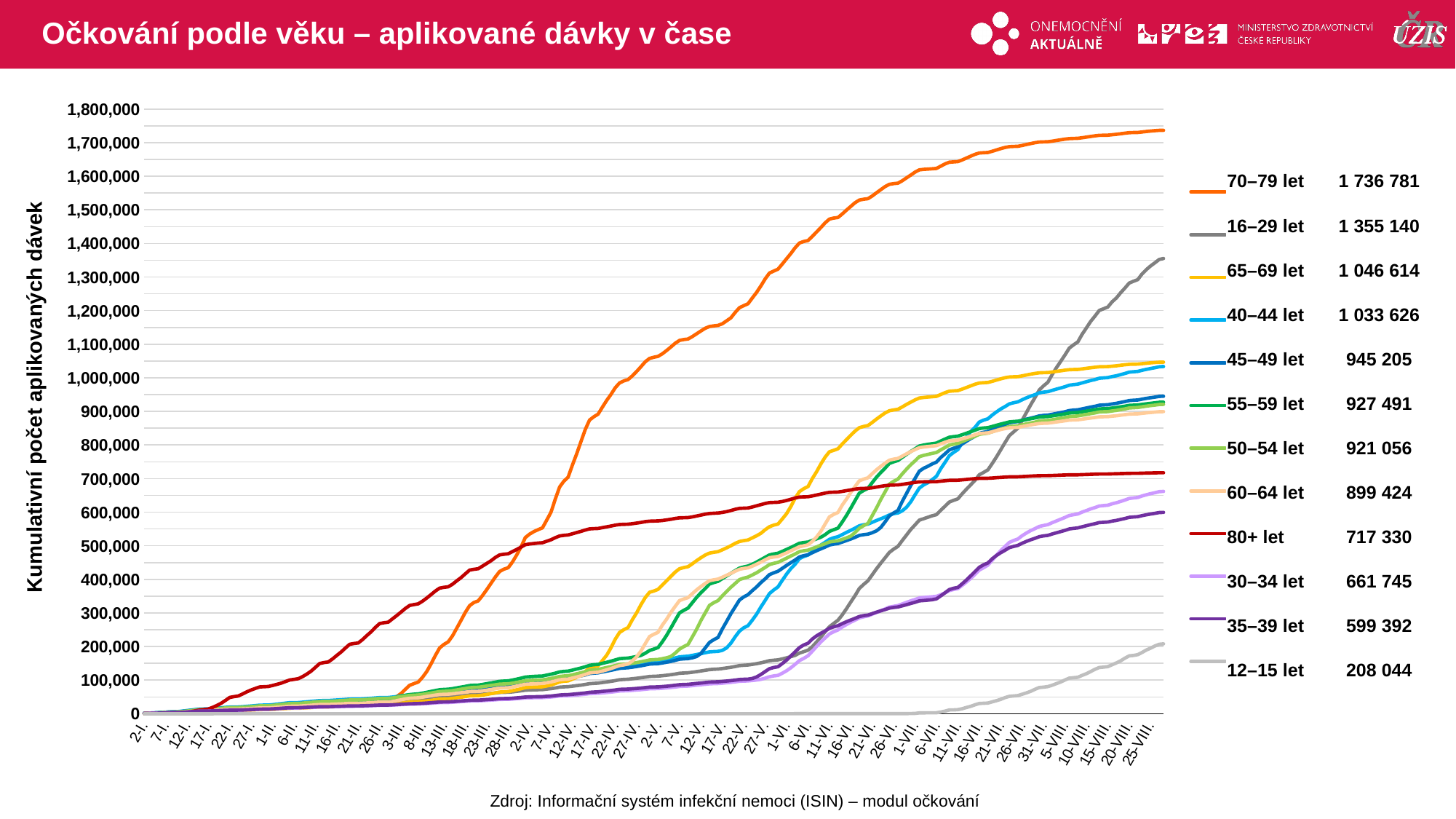

# Očkování podle věku – aplikované dávky v čase

### Chart

| Category | 70–79 | 16–29 | 65–69 | 40–44 | 45–49 | 55–59 | 50–54 | 60–64 | 80+ | 30–34 | 35–39 | 12–15 |
|---|---|---|---|---|---|---|---|---|---|---|---|---|
| 2-I. | 652.0 | 1592.0 | 681.0 | 1796.0 | 1482.0 | 1289.0 | 1411.0 | 1041.0 | 734.0 | 1100.0 | 978.0 | 0.0 |
| 3-I. | 681.0 | 1694.0 | 723.0 | 1946.0 | 1598.0 | 1390.0 | 1523.0 | 1105.0 | 737.0 | 1185.0 | 1043.0 | 0.0 |
| 4-I. | 812.0 | 2058.0 | 918.0 | 2465.0 | 2073.0 | 1812.0 | 1937.0 | 1394.0 | 769.0 | 1479.0 | 1325.0 | 0.0 |
| 5-I. | 961.0 | 2548.0 | 1143.0 | 3109.0 | 2631.0 | 2333.0 | 2505.0 | 1732.0 | 810.0 | 1844.0 | 1695.0 | 0.0 |
| 6-I. | 1198.0 | 3182.0 | 1428.0 | 3945.0 | 3377.0 | 2986.0 | 3222.0 | 2196.0 | 877.0 | 2284.0 | 2127.0 | 0.0 |
| 7-I. | 1652.0 | 4041.0 | 1802.0 | 4942.0 | 4317.0 | 3825.0 | 4146.0 | 2863.0 | 1281.0 | 2853.0 | 2698.0 | 0.0 |
| 8-I. | 2160.0 | 5022.0 | 2252.0 | 6222.0 | 5501.0 | 4839.0 | 5264.0 | 3613.0 | 2140.0 | 3521.0 | 3372.0 | 0.0 |
| 9-I. | 2339.0 | 5174.0 | 2400.0 | 6429.0 | 5712.0 | 5054.0 | 5457.0 | 3793.0 | 2327.0 | 3632.0 | 3517.0 | 0.0 |
| 10-I. | 2491.0 | 5325.0 | 2531.0 | 6637.0 | 5907.0 | 5243.0 | 5644.0 | 3936.0 | 2434.0 | 3743.0 | 3631.0 | 0.0 |
| 11-I. | 2950.0 | 6381.0 | 2995.0 | 7962.0 | 7084.0 | 6280.0 | 6710.0 | 4730.0 | 3072.0 | 4409.0 | 4305.0 | 0.0 |
| 12-I. | 3852.0 | 7526.0 | 3703.0 | 9537.0 | 8584.0 | 7552.0 | 8030.0 | 5754.0 | 4732.0 | 5241.0 | 5197.0 | 0.0 |
| 13-I. | 5055.0 | 8557.0 | 4459.0 | 11003.0 | 9974.0 | 8899.0 | 9458.0 | 6726.0 | 6433.0 | 6011.0 | 6068.0 | 0.0 |
| 14-I. | 6478.0 | 9673.0 | 5338.0 | 12593.0 | 11470.0 | 10387.0 | 10967.0 | 7852.0 | 8722.0 | 6787.0 | 6930.0 | 0.0 |
| 15-I. | 7715.0 | 10674.0 | 6153.0 | 14009.0 | 12781.0 | 11771.0 | 12414.0 | 8968.0 | 11017.0 | 7494.0 | 7683.0 | 0.0 |
| 16-I. | 8068.0 | 10812.0 | 6319.0 | 14220.0 | 12937.0 | 11960.0 | 12627.0 | 9150.0 | 12526.0 | 7582.0 | 7779.0 | 0.0 |
| 17-I. | 8296.0 | 11005.0 | 6432.0 | 14387.0 | 13092.0 | 12101.0 | 12790.0 | 9291.0 | 14178.0 | 7705.0 | 7871.0 | 0.0 |
| 18-I. | 9294.0 | 11800.0 | 7149.0 | 15605.0 | 14152.0 | 13136.0 | 13898.0 | 10196.0 | 18939.0 | 8322.0 | 8487.0 | 0.0 |
| 19-I. | 10280.0 | 12555.0 | 7885.0 | 16768.0 | 15280.0 | 14304.0 | 15047.0 | 11099.0 | 24657.0 | 8884.0 | 9047.0 | 1.0 |
| 20-I. | 11405.0 | 13347.0 | 8583.0 | 17859.0 | 16350.0 | 15481.0 | 16216.0 | 12070.0 | 31257.0 | 9424.0 | 9643.0 | 1.0 |
| 21-I. | 12556.0 | 14073.0 | 9237.0 | 18952.0 | 17347.0 | 16555.0 | 17331.0 | 12856.0 | 39560.0 | 9918.0 | 10180.0 | 1.0 |
| 22-I. | 13421.0 | 14648.0 | 9714.0 | 19815.0 | 18137.0 | 17405.0 | 18130.0 | 13424.0 | 48519.0 | 10299.0 | 10608.0 | 1.0 |
| 23-I. | 13633.0 | 14800.0 | 9815.0 | 20026.0 | 18310.0 | 17601.0 | 18340.0 | 13578.0 | 51000.0 | 10395.0 | 10711.0 | 1.0 |
| 24-I. | 13765.0 | 14926.0 | 9903.0 | 20192.0 | 18453.0 | 17735.0 | 18490.0 | 13679.0 | 52837.0 | 10489.0 | 10786.0 | 1.0 |
| 25-I. | 14295.0 | 15580.0 | 10333.0 | 21021.0 | 19240.0 | 18475.0 | 19202.0 | 14219.0 | 58991.0 | 10945.0 | 11236.0 | 1.0 |
| 26-I. | 14934.0 | 16395.0 | 10907.0 | 22025.0 | 20174.0 | 19450.0 | 20224.0 | 14925.0 | 65360.0 | 11483.0 | 11787.0 | 1.0 |
| 27-I. | 15518.0 | 17193.0 | 11346.0 | 23088.0 | 21155.0 | 20403.0 | 21234.0 | 15604.0 | 70857.0 | 12026.0 | 12350.0 | 1.0 |
| 28-I. | 16126.0 | 18084.0 | 11811.0 | 24196.0 | 22197.0 | 21338.0 | 22236.0 | 16381.0 | 75501.0 | 12612.0 | 13040.0 | 1.0 |
| 29-I. | 16771.0 | 19029.0 | 12346.0 | 25494.0 | 23494.0 | 22479.0 | 23460.0 | 17246.0 | 79842.0 | 13267.0 | 13692.0 | 1.0 |
| 30-I. | 16905.0 | 19133.0 | 12464.0 | 25628.0 | 23638.0 | 22625.0 | 23579.0 | 17363.0 | 80472.0 | 13335.0 | 13762.0 | 1.0 |
| 31-I. | 17054.0 | 19251.0 | 12574.0 | 25766.0 | 23761.0 | 22747.0 | 23709.0 | 17469.0 | 81131.0 | 13421.0 | 13851.0 | 1.0 |
| 1-II. | 17677.0 | 20226.0 | 13103.0 | 26998.0 | 24825.0 | 23722.0 | 24750.0 | 18252.0 | 84076.0 | 14055.0 | 14467.0 | 1.0 |
| 2-II. | 18532.0 | 21315.0 | 13783.0 | 28409.0 | 26239.0 | 24936.0 | 26028.0 | 19211.0 | 87404.0 | 14780.0 | 15293.0 | 1.0 |
| 3-II. | 19674.0 | 22345.0 | 14544.0 | 29899.0 | 27671.0 | 26304.0 | 27425.0 | 20178.0 | 91003.0 | 15551.0 | 16129.0 | 1.0 |
| 4-II. | 21006.0 | 23533.0 | 15427.0 | 31512.0 | 29203.0 | 27790.0 | 28977.0 | 21282.0 | 95781.0 | 16389.0 | 17035.0 | 1.0 |
| 5-II. | 22151.0 | 24543.0 | 16209.0 | 32901.0 | 30505.0 | 29093.0 | 30366.0 | 22376.0 | 100525.0 | 17067.0 | 17776.0 | 1.0 |
| 6-II. | 22310.0 | 24664.0 | 16327.0 | 33064.0 | 30647.0 | 29244.0 | 30523.0 | 22518.0 | 102306.0 | 17161.0 | 17862.0 | 1.0 |
| 7-II. | 22478.0 | 24805.0 | 16417.0 | 33186.0 | 30779.0 | 29389.0 | 30649.0 | 22617.0 | 104416.0 | 17239.0 | 17931.0 | 1.0 |
| 8-II. | 23426.0 | 25643.0 | 17057.0 | 34386.0 | 31855.0 | 30460.0 | 31702.0 | 23514.0 | 110499.0 | 17821.0 | 18554.0 | 1.0 |
| 9-II. | 24559.0 | 26360.0 | 17769.0 | 35547.0 | 32939.0 | 31563.0 | 32764.0 | 24358.0 | 118101.0 | 18388.0 | 19117.0 | 1.0 |
| 10-II. | 25874.0 | 27061.0 | 18490.0 | 36698.0 | 34071.0 | 32790.0 | 33942.0 | 25314.0 | 126847.0 | 18883.0 | 19699.0 | 1.0 |
| 11-II. | 27593.0 | 27878.0 | 19389.0 | 37949.0 | 35326.0 | 34038.0 | 35193.0 | 26372.0 | 138072.0 | 19443.0 | 20372.0 | 1.0 |
| 12-II. | 29063.0 | 28668.0 | 20179.0 | 39119.0 | 36416.0 | 35186.0 | 36354.0 | 27258.0 | 149470.0 | 19953.0 | 20931.0 | 1.0 |
| 13-II. | 29408.0 | 28812.0 | 20314.0 | 39282.0 | 36560.0 | 35377.0 | 36540.0 | 27402.0 | 152385.0 | 20028.0 | 21001.0 | 1.0 |
| 14-II. | 29494.0 | 28848.0 | 20378.0 | 39331.0 | 36606.0 | 35457.0 | 36624.0 | 27459.0 | 154182.0 | 20053.0 | 21030.0 | 1.0 |
| 15-II. | 30445.0 | 29458.0 | 20889.0 | 40124.0 | 37332.0 | 36180.0 | 37390.0 | 28053.0 | 163084.0 | 20475.0 | 21443.0 | 1.0 |
| 16-II. | 31661.0 | 30154.0 | 21483.0 | 40908.0 | 38012.0 | 36933.0 | 38181.0 | 28668.0 | 173676.0 | 20835.0 | 21834.0 | 1.0 |
| 17-II. | 32949.0 | 30842.0 | 22083.0 | 41689.0 | 38785.0 | 37831.0 | 39091.0 | 29348.0 | 183847.0 | 21250.0 | 22265.0 | 2.0 |
| 18-II. | 34307.0 | 31463.0 | 22871.0 | 42577.0 | 39642.0 | 38795.0 | 40043.0 | 30182.0 | 195628.0 | 21695.0 | 22750.0 | 2.0 |
| 19-II. | 35584.0 | 32178.0 | 23487.0 | 43428.0 | 40471.0 | 39696.0 | 40949.0 | 30830.0 | 206796.0 | 22120.0 | 23222.0 | 2.0 |
| 20-II. | 35724.0 | 32270.0 | 23568.0 | 43516.0 | 40575.0 | 39788.0 | 41039.0 | 30918.0 | 209010.0 | 22180.0 | 23281.0 | 2.0 |
| 21-II. | 35790.0 | 32295.0 | 23607.0 | 43544.0 | 40646.0 | 39837.0 | 41093.0 | 30967.0 | 210682.0 | 22204.0 | 23300.0 | 2.0 |
| 22-II. | 36656.0 | 32907.0 | 24068.0 | 44189.0 | 41219.0 | 40541.0 | 41770.0 | 31522.0 | 220684.0 | 22623.0 | 23636.0 | 2.0 |
| 23-II. | 37699.0 | 33626.0 | 24705.0 | 45084.0 | 42026.0 | 41374.0 | 42672.0 | 32203.0 | 232656.0 | 23114.0 | 24163.0 | 2.0 |
| 24-II. | 39094.0 | 34386.0 | 25414.0 | 45959.0 | 42878.0 | 42323.0 | 43605.0 | 33044.0 | 243845.0 | 23654.0 | 24633.0 | 2.0 |
| 25-II. | 40755.0 | 35263.0 | 26199.0 | 47028.0 | 43950.0 | 43390.0 | 44676.0 | 33915.0 | 257180.0 | 24257.0 | 25274.0 | 2.0 |
| 26-II. | 42711.0 | 36184.0 | 27013.0 | 48059.0 | 44899.0 | 44457.0 | 45673.0 | 34783.0 | 268560.0 | 24831.0 | 25812.0 | 2.0 |
| 27-II. | 43033.0 | 36327.0 | 27091.0 | 48208.0 | 45010.0 | 44575.0 | 45783.0 | 34877.0 | 270796.0 | 24914.0 | 25876.0 | 2.0 |
| 28-II. | 43175.0 | 36427.0 | 27162.0 | 48331.0 | 45135.0 | 44782.0 | 45946.0 | 35009.0 | 272453.0 | 24991.0 | 25922.0 | 2.0 |
| 1-III. | 45848.0 | 37197.0 | 28211.0 | 49548.0 | 46283.0 | 46471.0 | 47136.0 | 36464.0 | 282430.0 | 25599.0 | 26581.0 | 2.0 |
| 2-III. | 51206.0 | 38134.0 | 29758.0 | 51204.0 | 47840.0 | 49673.0 | 48932.0 | 39173.0 | 292333.0 | 26291.0 | 27360.0 | 2.0 |
| 3-III. | 60389.0 | 39195.0 | 31410.0 | 53090.0 | 49649.0 | 52362.0 | 50871.0 | 41546.0 | 302692.0 | 27070.0 | 28222.0 | 2.0 |
| 4-III. | 72702.0 | 40055.0 | 33167.0 | 54729.0 | 51278.0 | 54836.0 | 52614.0 | 44091.0 | 313499.0 | 27657.0 | 29040.0 | 2.0 |
| 5-III. | 84655.0 | 41011.0 | 34584.0 | 56322.0 | 52775.0 | 57067.0 | 54288.0 | 46001.0 | 322327.0 | 28371.0 | 29789.0 | 3.0 |
| 6-III. | 89630.0 | 41368.0 | 35166.0 | 56878.0 | 53308.0 | 58187.0 | 55035.0 | 46824.0 | 324859.0 | 28608.0 | 30072.0 | 3.0 |
| 7-III. | 94281.0 | 41752.0 | 35817.0 | 57506.0 | 53926.0 | 59082.0 | 55782.0 | 47502.0 | 327097.0 | 28827.0 | 30351.0 | 3.0 |
| 8-III. | 108292.0 | 42636.0 | 36992.0 | 58977.0 | 55295.0 | 61335.0 | 57423.0 | 49348.0 | 334915.0 | 29484.0 | 31079.0 | 3.0 |
| 9-III. | 125759.0 | 43779.0 | 38397.0 | 60820.0 | 57251.0 | 63810.0 | 59732.0 | 51462.0 | 344408.0 | 30252.0 | 31922.0 | 4.0 |
| 10-III. | 148464.0 | 45164.0 | 39905.0 | 62625.0 | 58840.0 | 66417.0 | 61605.0 | 53374.0 | 354617.0 | 31122.0 | 32902.0 | 4.0 |
| 11-III. | 173446.0 | 46730.0 | 41738.0 | 64715.0 | 60843.0 | 69069.0 | 63797.0 | 55475.0 | 365305.0 | 32171.0 | 33981.0 | 5.0 |
| 12-III. | 195884.0 | 48207.0 | 43601.0 | 66930.0 | 62770.0 | 71417.0 | 65822.0 | 57166.0 | 373841.0 | 33051.0 | 34941.0 | 5.0 |
| 13-III. | 206356.0 | 48646.0 | 44066.0 | 67595.0 | 63575.0 | 72373.0 | 66595.0 | 57769.0 | 376235.0 | 33268.0 | 35242.0 | 6.0 |
| 14-III. | 214005.0 | 49012.0 | 44389.0 | 68114.0 | 64035.0 | 73013.0 | 67220.0 | 58136.0 | 377889.0 | 33462.0 | 35465.0 | 6.0 |
| 15-III. | 231895.0 | 50293.0 | 45720.0 | 69668.0 | 65341.0 | 74613.0 | 68607.0 | 59292.0 | 385466.0 | 34173.0 | 36146.0 | 6.0 |
| 16-III. | 254781.0 | 51722.0 | 47483.0 | 71771.0 | 67264.0 | 77013.0 | 70913.0 | 60996.0 | 395568.0 | 35155.0 | 37099.0 | 7.0 |
| 17-III. | 278116.0 | 53106.0 | 49226.0 | 73548.0 | 68963.0 | 79260.0 | 72966.0 | 62614.0 | 405161.0 | 36058.0 | 37987.0 | 7.0 |
| 18-III. | 301905.0 | 54433.0 | 51057.0 | 75314.0 | 70653.0 | 81466.0 | 75101.0 | 64168.0 | 416612.0 | 36913.0 | 38936.0 | 7.0 |
| 19-III. | 321763.0 | 56095.0 | 53114.0 | 77371.0 | 72559.0 | 83955.0 | 77371.0 | 66061.0 | 427563.0 | 37811.0 | 40015.0 | 7.0 |
| 20-III. | 331057.0 | 56674.0 | 53578.0 | 77986.0 | 73104.0 | 84817.0 | 78380.0 | 66491.0 | 429958.0 | 38116.0 | 40347.0 | 8.0 |
| 21-III. | 335915.0 | 56960.0 | 53761.0 | 78270.0 | 73405.0 | 85162.0 | 78802.0 | 66685.0 | 431575.0 | 38297.0 | 40483.0 | 8.0 |
| 22-III. | 351747.0 | 57968.0 | 55487.0 | 79785.0 | 74914.0 | 87217.0 | 80563.0 | 68353.0 | 439376.0 | 38986.0 | 41185.0 | 8.0 |
| 23-III. | 369381.0 | 59185.0 | 57439.0 | 81316.0 | 76492.0 | 89461.0 | 82376.0 | 70135.0 | 447326.0 | 39746.0 | 42009.0 | 8.0 |
| 24-III. | 388249.0 | 60429.0 | 59808.0 | 83082.0 | 78223.0 | 91736.0 | 84217.0 | 72203.0 | 455325.0 | 40636.0 | 42829.0 | 8.0 |
| 25-III. | 406815.0 | 61735.0 | 62128.0 | 84958.0 | 80030.0 | 93950.0 | 86008.0 | 74303.0 | 465080.0 | 41455.0 | 43714.0 | 8.0 |
| 26-III. | 423207.0 | 63341.0 | 64562.0 | 87218.0 | 82054.0 | 96380.0 | 88141.0 | 76430.0 | 472836.0 | 42520.0 | 44861.0 | 9.0 |
| 27-III. | 430286.0 | 63710.0 | 65133.0 | 87694.0 | 82442.0 | 97170.0 | 88655.0 | 76926.0 | 474711.0 | 42756.0 | 45136.0 | 9.0 |
| 28-III. | 434510.0 | 64002.0 | 65781.0 | 88143.0 | 82942.0 | 97846.0 | 89136.0 | 77375.0 | 476050.0 | 42951.0 | 45349.0 | 9.0 |
| 29-III. | 451656.0 | 65089.0 | 68433.0 | 89878.0 | 84634.0 | 100224.0 | 90863.0 | 79713.0 | 482589.0 | 43753.0 | 46238.0 | 9.0 |
| 30-III. | 472761.0 | 66551.0 | 71340.0 | 91890.0 | 86976.0 | 102988.0 | 93258.0 | 82372.0 | 488977.0 | 44696.0 | 47232.0 | 9.0 |
| 31-III. | 496373.0 | 68218.0 | 74324.0 | 94011.0 | 89075.0 | 105882.0 | 95427.0 | 84872.0 | 495952.0 | 45740.0 | 48342.0 | 9.0 |
| 1-IV. | 524345.0 | 70080.0 | 77751.0 | 96498.0 | 91379.0 | 109085.0 | 97969.0 | 87764.0 | 503205.0 | 46988.0 | 49674.0 | 9.0 |
| 2-IV. | 534748.0 | 70646.0 | 78771.0 | 97412.0 | 92129.0 | 110219.0 | 98881.0 | 88547.0 | 505259.0 | 47353.0 | 50090.0 | 10.0 |
| 3-IV. | 542194.0 | 71145.0 | 79413.0 | 98059.0 | 92770.0 | 111081.0 | 99584.0 | 89235.0 | 506749.0 | 47647.0 | 50425.0 | 10.0 |
| 4-IV. | 548036.0 | 71449.0 | 79830.0 | 98599.0 | 93298.0 | 111787.0 | 100152.0 | 89661.0 | 508084.0 | 47833.0 | 50649.0 | 10.0 |
| 5-IV. | 553233.0 | 71747.0 | 80201.0 | 99002.0 | 93638.0 | 112267.0 | 100671.0 | 90093.0 | 508987.0 | 48026.0 | 50853.0 | 10.0 |
| 6-IV. | 576295.0 | 73378.0 | 82557.0 | 100891.0 | 95573.0 | 115008.0 | 102923.0 | 92362.0 | 513411.0 | 48979.0 | 51830.0 | 10.0 |
| 7-IV. | 599888.0 | 74675.0 | 85434.0 | 102653.0 | 97457.0 | 117694.0 | 105133.0 | 94602.0 | 517886.0 | 49842.0 | 52682.0 | 10.0 |
| 8-IV. | 639018.0 | 76631.0 | 89960.0 | 105214.0 | 99887.0 | 120737.0 | 107840.0 | 97739.0 | 524129.0 | 51068.0 | 54091.0 | 10.0 |
| 9-IV. | 674791.0 | 79147.0 | 94796.0 | 108314.0 | 103043.0 | 124486.0 | 111039.0 | 101096.0 | 529246.0 | 52710.0 | 55700.0 | 13.0 |
| 10-IV. | 692101.0 | 80007.0 | 96656.0 | 109904.0 | 104318.0 | 125991.0 | 112327.0 | 102324.0 | 531059.0 | 53254.0 | 56555.0 | 14.0 |
| 11-IV. | 704153.0 | 80612.0 | 97695.0 | 110732.0 | 105062.0 | 126822.0 | 113219.0 | 103032.0 | 532130.0 | 53581.0 | 56922.0 | 14.0 |
| 12-IV. | 740135.0 | 82108.0 | 103056.0 | 113138.0 | 107385.0 | 129875.0 | 115866.0 | 106250.0 | 535630.0 | 54552.0 | 58050.0 | 14.0 |
| 13-IV. | 773502.0 | 83630.0 | 108413.0 | 115933.0 | 110052.0 | 133003.0 | 118991.0 | 109335.0 | 539295.0 | 55671.0 | 59254.0 | 14.0 |
| 14-IV. | 810031.0 | 85137.0 | 115230.0 | 118415.0 | 112670.0 | 136081.0 | 121987.0 | 112639.0 | 542788.0 | 56738.0 | 60408.0 | 14.0 |
| 15-IV. | 846013.0 | 87153.0 | 125799.0 | 121476.0 | 115530.0 | 139749.0 | 125150.0 | 116712.0 | 546901.0 | 58093.0 | 61820.0 | 14.0 |
| 16-IV. | 874326.0 | 89476.0 | 135432.0 | 125705.0 | 119597.0 | 144131.0 | 129166.0 | 121358.0 | 550259.0 | 59711.0 | 63780.0 | 15.0 |
| 17-IV. | 884095.0 | 90381.0 | 139905.0 | 127139.0 | 120893.0 | 145958.0 | 130990.0 | 122651.0 | 550978.0 | 60355.0 | 64622.0 | 15.0 |
| 18-IV. | 891852.0 | 91129.0 | 142656.0 | 128193.0 | 121768.0 | 146897.0 | 131853.0 | 123502.0 | 551518.0 | 60866.0 | 65234.0 | 15.0 |
| 19-IV. | 912749.0 | 92945.0 | 158210.0 | 131024.0 | 124319.0 | 150050.0 | 134838.0 | 127014.0 | 553877.0 | 62046.0 | 66619.0 | 15.0 |
| 20-IV. | 932857.0 | 94614.0 | 174214.0 | 133502.0 | 126799.0 | 153169.0 | 137575.0 | 130540.0 | 556351.0 | 63162.0 | 67897.0 | 16.0 |
| 21-IV. | 950433.0 | 96373.0 | 196087.0 | 135946.0 | 129343.0 | 156389.0 | 140310.0 | 134473.0 | 558675.0 | 64434.0 | 69211.0 | 16.0 |
| 22-IV. | 970396.0 | 98549.0 | 221827.0 | 138956.0 | 132136.0 | 160209.0 | 143458.0 | 138991.0 | 561334.0 | 65847.0 | 70670.0 | 16.0 |
| 23-IV. | 984740.0 | 101133.0 | 241912.0 | 142427.0 | 135020.0 | 163901.0 | 146806.0 | 143420.0 | 563232.0 | 67669.0 | 72559.0 | 18.0 |
| 24-IV. | 990843.0 | 102143.0 | 250080.0 | 143393.0 | 136045.0 | 164851.0 | 147714.0 | 145323.0 | 563810.0 | 68202.0 | 73053.0 | 18.0 |
| 25-IV. | 994833.0 | 102748.0 | 256487.0 | 144145.0 | 136909.0 | 165714.0 | 148421.0 | 148284.0 | 564157.0 | 68650.0 | 73426.0 | 18.0 |
| 26-IV. | 1005977.0 | 104193.0 | 280017.0 | 145862.0 | 138595.0 | 167986.0 | 150180.0 | 157127.0 | 565701.0 | 69583.0 | 74429.0 | 19.0 |
| 27-IV. | 1019019.0 | 105536.0 | 300714.0 | 147604.0 | 140596.0 | 170447.0 | 152191.0 | 169712.0 | 567425.0 | 70514.0 | 75363.0 | 20.0 |
| 28-IV. | 1032977.0 | 107161.0 | 324478.0 | 149756.0 | 142806.0 | 173606.0 | 154640.0 | 186470.0 | 569424.0 | 71636.0 | 76471.0 | 20.0 |
| 29-IV. | 1047753.0 | 108850.0 | 345654.0 | 152384.0 | 145178.0 | 180071.0 | 157224.0 | 208549.0 | 571796.0 | 72908.0 | 77829.0 | 21.0 |
| 30-IV. | 1057680.0 | 110869.0 | 361537.0 | 155155.0 | 147778.0 | 188219.0 | 160056.0 | 229725.0 | 573257.0 | 74240.0 | 79241.0 | 22.0 |
| 1-V. | 1061252.0 | 111363.0 | 365339.0 | 155921.0 | 148459.0 | 192546.0 | 160864.0 | 236557.0 | 573620.0 | 74569.0 | 79611.0 | 22.0 |
| 2-V. | 1063835.0 | 111862.0 | 370092.0 | 156533.0 | 149060.0 | 196864.0 | 161593.0 | 242342.0 | 573975.0 | 74879.0 | 79936.0 | 23.0 |
| 3-V. | 1071551.0 | 113173.0 | 383239.0 | 158426.0 | 151049.0 | 214186.0 | 163899.0 | 263870.0 | 575183.0 | 75826.0 | 80914.0 | 23.0 |
| 4-V. | 1081343.0 | 114597.0 | 395981.0 | 160712.0 | 153310.0 | 233499.0 | 166583.0 | 281652.0 | 576988.0 | 76868.0 | 82009.0 | 24.0 |
| 5-V. | 1091819.0 | 116270.0 | 408774.0 | 162988.0 | 155838.0 | 255205.0 | 170402.0 | 301520.0 | 578905.0 | 78098.0 | 83296.0 | 25.0 |
| 6-V. | 1102927.0 | 118081.0 | 421592.0 | 165994.0 | 158910.0 | 278048.0 | 180248.0 | 319629.0 | 581267.0 | 79463.0 | 84760.0 | 25.0 |
| 7-V. | 1111361.0 | 120444.0 | 431589.0 | 169272.0 | 162289.0 | 300172.0 | 192334.0 | 336714.0 | 583127.0 | 81191.0 | 86463.0 | 26.0 |
| 8-V. | 1113843.0 | 121264.0 | 435097.0 | 170400.0 | 163365.0 | 307785.0 | 199788.0 | 341560.0 | 583505.0 | 81831.0 | 87077.0 | 26.0 |
| 9-V. | 1115607.0 | 121914.0 | 437735.0 | 171247.0 | 164125.0 | 314442.0 | 206174.0 | 345579.0 | 583872.0 | 82339.0 | 87510.0 | 26.0 |
| 10-V. | 1122679.0 | 123593.0 | 446257.0 | 173670.0 | 166496.0 | 330554.0 | 228714.0 | 357297.0 | 585880.0 | 83590.0 | 88921.0 | 29.0 |
| 11-V. | 1131229.0 | 125390.0 | 455729.0 | 176249.0 | 170414.0 | 346285.0 | 251550.0 | 368704.0 | 588561.0 | 84975.0 | 90277.0 | 30.0 |
| 12-V. | 1139334.0 | 127224.0 | 464351.0 | 178761.0 | 179409.0 | 360134.0 | 277224.0 | 378600.0 | 591222.0 | 86251.0 | 91495.0 | 32.0 |
| 13-V. | 1147368.0 | 129336.0 | 472296.0 | 181489.0 | 195708.0 | 372450.0 | 300052.0 | 387794.0 | 593903.0 | 87590.0 | 92887.0 | 43.0 |
| 14-V. | 1152706.0 | 131350.0 | 478136.0 | 184105.0 | 212269.0 | 385975.0 | 322534.0 | 395952.0 | 595986.0 | 88976.0 | 94223.0 | 48.0 |
| 15-V. | 1154580.0 | 132418.0 | 480501.0 | 184994.0 | 220397.0 | 390469.0 | 330580.0 | 398685.0 | 596758.0 | 89548.0 | 94784.0 | 51.0 |
| 16-V. | 1155980.0 | 133043.0 | 482322.0 | 185652.0 | 227043.0 | 394133.0 | 336761.0 | 400728.0 | 597408.0 | 89954.0 | 95145.0 | 54.0 |
| 17-V. | 1160934.0 | 134567.0 | 487870.0 | 188676.0 | 252462.0 | 402210.0 | 350783.0 | 406211.0 | 599161.0 | 90939.0 | 96172.0 | 57.0 |
| 18-V. | 1169750.0 | 136385.0 | 493876.0 | 196003.0 | 274875.0 | 410241.0 | 364058.0 | 412105.0 | 601694.0 | 92148.0 | 97360.0 | 71.0 |
| 19-V. | 1178704.0 | 138215.0 | 500079.0 | 210202.0 | 297975.0 | 418040.0 | 376561.0 | 417959.0 | 604889.0 | 93389.0 | 98645.0 | 74.0 |
| 20-V. | 1194609.0 | 140636.0 | 507116.0 | 229180.0 | 318067.0 | 425812.0 | 387754.0 | 424201.0 | 608609.0 | 94838.0 | 100146.0 | 83.0 |
| 21-V. | 1208765.0 | 143279.0 | 512739.0 | 245871.0 | 338506.0 | 433480.0 | 399153.0 | 429867.0 | 611215.0 | 96636.0 | 101908.0 | 89.0 |
| 22-V. | 1214907.0 | 144279.0 | 515310.0 | 255815.0 | 347743.0 | 437091.0 | 403485.0 | 432454.0 | 611896.0 | 97230.0 | 102523.0 | 94.0 |
| 23-V. | 1220330.0 | 145060.0 | 517220.0 | 261973.0 | 354435.0 | 439580.0 | 406837.0 | 434249.0 | 612377.0 | 97655.0 | 102973.0 | 95.0 |
| 24-V. | 1237545.0 | 146965.0 | 523421.0 | 278487.0 | 366412.0 | 444841.0 | 412962.0 | 439206.0 | 615315.0 | 99002.0 | 104964.0 | 98.0 |
| 25-V. | 1254233.0 | 149031.0 | 529693.0 | 296250.0 | 377404.0 | 451416.0 | 419492.0 | 444948.0 | 618901.0 | 100340.0 | 109516.0 | 99.0 |
| 26-V. | 1273506.0 | 151625.0 | 537007.0 | 317643.0 | 390366.0 | 458384.0 | 427669.0 | 451220.0 | 622359.0 | 102402.0 | 116923.0 | 103.0 |
| 27-V. | 1294161.0 | 154561.0 | 547680.0 | 337086.0 | 401388.0 | 465565.0 | 435418.0 | 457992.0 | 625848.0 | 105703.0 | 125431.0 | 103.0 |
| 28-V. | 1311896.0 | 157979.0 | 556591.0 | 357623.0 | 414035.0 | 472700.0 | 443928.0 | 464467.0 | 628571.0 | 109950.0 | 134069.0 | 108.0 |
| 29-V. | 1317733.0 | 159286.0 | 561432.0 | 368338.0 | 419444.0 | 475614.0 | 447651.0 | 466503.0 | 629079.0 | 112521.0 | 137644.0 | 109.0 |
| 30-V. | 1323400.0 | 160336.0 | 564535.0 | 377501.0 | 424019.0 | 477713.0 | 450466.0 | 468032.0 | 629570.0 | 114236.0 | 139852.0 | 110.0 |
| 31-V. | 1338630.0 | 163284.0 | 579651.0 | 397043.0 | 432776.0 | 483237.0 | 456827.0 | 473292.0 | 631724.0 | 120570.0 | 149285.0 | 113.0 |
| 1-VI. | 1354434.0 | 166481.0 | 595436.0 | 415644.0 | 441377.0 | 489021.0 | 463167.0 | 478943.0 | 634726.0 | 127923.0 | 159621.0 | 119.0 |
| 2-VI. | 1370148.0 | 169966.0 | 616831.0 | 432051.0 | 449801.0 | 494923.0 | 469468.0 | 484923.0 | 638431.0 | 136883.0 | 171907.0 | 126.0 |
| 3-VI. | 1387055.0 | 173699.0 | 641549.0 | 445191.0 | 457527.0 | 500907.0 | 475539.0 | 491045.0 | 642184.0 | 147106.0 | 184254.0 | 137.0 |
| 4-VI. | 1401240.0 | 180584.0 | 661129.0 | 461565.0 | 466728.0 | 507442.0 | 482535.0 | 497056.0 | 644902.0 | 158154.0 | 196785.0 | 180.0 |
| 5-VI. | 1405775.0 | 184776.0 | 669796.0 | 467938.0 | 470627.0 | 509655.0 | 485091.0 | 499743.0 | 645529.0 | 164772.0 | 204637.0 | 193.0 |
| 6-VI. | 1408658.0 | 189199.0 | 676175.0 | 472312.0 | 473103.0 | 511046.0 | 486801.0 | 503028.0 | 645865.0 | 172543.0 | 209846.0 | 196.0 |
| 7-VI. | 1420958.0 | 199560.0 | 699749.0 | 483435.0 | 479334.0 | 515791.0 | 491744.0 | 512970.0 | 648223.0 | 186038.0 | 222393.0 | 207.0 |
| 8-VI. | 1434076.0 | 213378.0 | 720286.0 | 493243.0 | 485208.0 | 520447.0 | 496609.0 | 526155.0 | 651079.0 | 200248.0 | 231766.0 | 214.0 |
| 9-VI. | 1447427.0 | 228257.0 | 743400.0 | 502166.0 | 490786.0 | 525360.0 | 501570.0 | 542972.0 | 653837.0 | 213744.0 | 239518.0 | 224.0 |
| 10-VI. | 1461264.0 | 244101.0 | 763813.0 | 510231.0 | 496059.0 | 532958.0 | 506061.0 | 564512.0 | 656786.0 | 225595.0 | 246406.0 | 231.0 |
| 11-VI. | 1472438.0 | 258994.0 | 779739.0 | 519096.0 | 502172.0 | 542634.0 | 511325.0 | 585928.0 | 658982.0 | 237480.0 | 254262.0 | 250.0 |
| 12-VI. | 1475524.0 | 268825.0 | 784034.0 | 523892.0 | 504951.0 | 547781.0 | 513362.0 | 593287.0 | 659507.0 | 244152.0 | 258621.0 | 258.0 |
| 13-VI. | 1477250.0 | 278310.0 | 788760.0 | 526862.0 | 506568.0 | 552388.0 | 514670.0 | 599018.0 | 659815.0 | 249353.0 | 262168.0 | 264.0 |
| 14-VI. | 1487711.0 | 294143.0 | 802685.0 | 533265.0 | 510983.0 | 570559.0 | 518988.0 | 620979.0 | 661788.0 | 258198.0 | 268253.0 | 276.0 |
| 15-VI. | 1499200.0 | 312798.0 | 815968.0 | 539893.0 | 515459.0 | 590361.0 | 523480.0 | 639122.0 | 664039.0 | 265609.0 | 273906.0 | 282.0 |
| 16-VI. | 1510378.0 | 332628.0 | 829042.0 | 546059.0 | 520136.0 | 612135.0 | 528732.0 | 658847.0 | 666215.0 | 272676.0 | 278976.0 | 292.0 |
| 17-VI. | 1521188.0 | 351761.0 | 841560.0 | 552429.0 | 525097.0 | 634694.0 | 539275.0 | 676378.0 | 668571.0 | 278607.0 | 284041.0 | 299.0 |
| 18-VI. | 1529210.0 | 372914.0 | 851611.0 | 559598.0 | 530837.0 | 656862.0 | 552224.0 | 693373.0 | 670263.0 | 285343.0 | 289393.0 | 319.0 |
| 19-VI. | 1531554.0 | 384929.0 | 855242.0 | 562562.0 | 533079.0 | 664494.0 | 559950.0 | 698298.0 | 670704.0 | 288565.0 | 292054.0 | 325.0 |
| 20-VI. | 1533194.0 | 395772.0 | 857980.0 | 564410.0 | 534524.0 | 671164.0 | 566538.0 | 702380.0 | 670956.0 | 291098.0 | 293732.0 | 330.0 |
| 21-VI. | 1541219.0 | 413479.0 | 867169.0 | 569771.0 | 538769.0 | 687900.0 | 589482.0 | 714452.0 | 672600.0 | 296366.0 | 297950.0 | 351.0 |
| 22-VI. | 1550787.0 | 431628.0 | 877155.0 | 575238.0 | 544397.0 | 704186.0 | 612473.0 | 725994.0 | 674728.0 | 301393.0 | 302290.0 | 376.0 |
| 23-VI. | 1560100.0 | 448223.0 | 886508.0 | 580246.0 | 554479.0 | 718211.0 | 637889.0 | 736348.0 | 676871.0 | 306677.0 | 306282.0 | 388.0 |
| 24-VI. | 1569261.0 | 464218.0 | 895424.0 | 585657.0 | 571218.0 | 731021.0 | 660632.0 | 745940.0 | 678861.0 | 311979.0 | 310163.0 | 399.0 |
| 25-VI. | 1575939.0 | 480179.0 | 901972.0 | 591722.0 | 588806.0 | 745031.0 | 683560.0 | 754688.0 | 680369.0 | 317431.0 | 314395.0 | 449.0 |
| 26-VI. | 1577983.0 | 489906.0 | 904434.0 | 595488.0 | 597657.0 | 749811.0 | 691922.0 | 757703.0 | 680842.0 | 319764.0 | 316349.0 | 453.0 |
| 27-VI. | 1579333.0 | 498263.0 | 906283.0 | 597582.0 | 604924.0 | 753747.0 | 698413.0 | 759988.0 | 681105.0 | 322055.0 | 317843.0 | 460.0 |
| 28-VI. | 1586530.0 | 515221.0 | 913209.0 | 603973.0 | 631680.0 | 762959.0 | 713685.0 | 766623.0 | 682613.0 | 326786.0 | 321174.0 | 474.0 |
| 29-VI. | 1595231.0 | 531948.0 | 920764.0 | 614585.0 | 655550.0 | 771944.0 | 728006.0 | 773688.0 | 684664.0 | 331382.0 | 324646.0 | 509.0 |
| 30-VI. | 1603553.0 | 548544.0 | 927715.0 | 630970.0 | 679604.0 | 780655.0 | 741315.0 | 780158.0 | 686626.0 | 336096.0 | 328255.0 | 546.0 |
| 1-VII. | 1612447.0 | 562350.0 | 934371.0 | 651900.0 | 700595.0 | 788552.0 | 752928.0 | 786487.0 | 688652.0 | 340106.0 | 331728.0 | 944.0 |
| 2-VII. | 1619006.0 | 576287.0 | 939908.0 | 671615.0 | 722105.0 | 796829.0 | 765141.0 | 792104.0 | 690087.0 | 344778.0 | 335947.0 | 2461.0 |
| 3-VII. | 1620470.0 | 580506.0 | 941513.0 | 681093.0 | 730574.0 | 799762.0 | 768965.0 | 793979.0 | 690361.0 | 345912.0 | 336967.0 | 2621.0 |
| 4-VII. | 1621315.0 | 584817.0 | 942617.0 | 687487.0 | 736665.0 | 801951.0 | 772009.0 | 795363.0 | 690506.0 | 347037.0 | 338097.0 | 2766.0 |
| 5-VII. | 1622211.0 | 589258.0 | 943734.0 | 696604.0 | 743491.0 | 803772.0 | 774897.0 | 796692.0 | 690658.0 | 348256.0 | 339367.0 | 2799.0 |
| 6-VII. | 1623211.0 | 592547.0 | 944900.0 | 706871.0 | 749087.0 | 805591.0 | 777551.0 | 798059.0 | 690848.0 | 349371.0 | 342024.0 | 2824.0 |
| 7-VII. | 1630040.0 | 605584.0 | 950394.0 | 729378.0 | 762815.0 | 811723.0 | 785472.0 | 803173.0 | 692245.0 | 354171.0 | 350847.0 | 5070.0 |
| 8-VII. | 1636757.0 | 617787.0 | 955901.0 | 748363.0 | 773679.0 | 817518.0 | 792380.0 | 808064.0 | 693564.0 | 359736.0 | 360101.0 | 7788.0 |
| 9-VII. | 1641711.0 | 630077.0 | 960061.0 | 768032.0 | 785447.0 | 823114.0 | 799687.0 | 812236.0 | 694655.0 | 366426.0 | 369613.0 | 11317.0 |
| 10-VII. | 1642707.0 | 635261.0 | 961136.0 | 777853.0 | 790280.0 | 824939.0 | 802452.0 | 813447.0 | 694851.0 | 369911.0 | 373441.0 | 11505.0 |
| 11-VII. | 1643513.0 | 639638.0 | 961972.0 | 786290.0 | 794234.0 | 826348.0 | 804725.0 | 814330.0 | 695050.0 | 372579.0 | 376071.0 | 12205.0 |
| 12-VII. | 1648599.0 | 654719.0 | 966295.0 | 805914.0 | 803051.0 | 830657.0 | 810117.0 | 818111.0 | 696159.0 | 382066.0 | 386866.0 | 14869.0 |
| 13-VII. | 1654203.0 | 668280.0 | 971215.0 | 823723.0 | 810993.0 | 835064.0 | 815452.0 | 822125.0 | 697355.0 | 392039.0 | 397987.0 | 18563.0 |
| 14-VII. | 1659777.0 | 681487.0 | 976107.0 | 839813.0 | 818904.0 | 839615.0 | 820832.0 | 826412.0 | 698589.0 | 403084.0 | 410644.0 | 22016.0 |
| 15-VII. | 1665351.0 | 694900.0 | 980957.0 | 852744.0 | 826193.0 | 844144.0 | 826049.0 | 830496.0 | 699788.0 | 414947.0 | 423166.0 | 26628.0 |
| 16-VII. | 1669214.0 | 711404.0 | 984558.0 | 868495.0 | 834899.0 | 848971.0 | 831752.0 | 834241.0 | 700611.0 | 427741.0 | 435817.0 | 30570.0 |
| 17-VII. | 1670094.0 | 718268.0 | 985471.0 | 874075.0 | 837927.0 | 850630.0 | 833798.0 | 835309.0 | 700780.0 | 434612.0 | 443404.0 | 31176.0 |
| 18-VII. | 1670713.0 | 725919.0 | 986146.0 | 878100.0 | 840120.0 | 851690.0 | 835210.0 | 836096.0 | 700912.0 | 442371.0 | 448673.0 | 31820.0 |
| 19-VII. | 1674235.0 | 744603.0 | 989496.0 | 889065.0 | 845959.0 | 855175.0 | 839406.0 | 839179.0 | 701640.0 | 456839.0 | 461253.0 | 35406.0 |
| 20-VII. | 1678301.0 | 764283.0 | 993358.0 | 898552.0 | 851505.0 | 858793.0 | 843573.0 | 842707.0 | 702618.0 | 471619.0 | 471050.0 | 38792.0 |
| 21-VII. | 1682251.0 | 785702.0 | 996945.0 | 907269.0 | 856532.0 | 862286.0 | 847601.0 | 846008.0 | 703564.0 | 485623.0 | 479252.0 | 42845.0 |
| 22-VII. | 1685659.0 | 807193.0 | 1000204.0 | 914440.0 | 861101.0 | 865523.0 | 851192.0 | 848849.0 | 704429.0 | 497794.0 | 486512.0 | 47996.0 |
| 23-VII. | 1688053.0 | 827722.0 | 1002403.0 | 922334.0 | 866120.0 | 868734.0 | 854856.0 | 851277.0 | 705086.0 | 509911.0 | 494423.0 | 51750.0 |
| 24-VII. | 1688726.0 | 838880.0 | 1003098.0 | 925812.0 | 868420.0 | 870019.0 | 856301.0 | 852149.0 | 705244.0 | 515501.0 | 498040.0 | 52890.0 |
| 25-VII. | 1689054.0 | 849976.0 | 1003485.0 | 928308.0 | 869746.0 | 870750.0 | 857190.0 | 852652.0 | 705325.0 | 520143.0 | 501004.0 | 53933.0 |
| 26-VII. | 1691569.0 | 873719.0 | 1005737.0 | 934628.0 | 873443.0 | 873199.0 | 859957.0 | 854937.0 | 705889.0 | 529902.0 | 507480.0 | 58068.0 |
| 27-VII. | 1694443.0 | 896534.0 | 1008383.0 | 940379.0 | 876888.0 | 875795.0 | 862874.0 | 857546.0 | 706626.0 | 537881.0 | 512989.0 | 61964.0 |
| 28-VII. | 1697241.0 | 919603.0 | 1010857.0 | 945325.0 | 879977.0 | 878236.0 | 865563.0 | 859936.0 | 707304.0 | 545060.0 | 517784.0 | 66795.0 |
| 29-VII. | 1699820.0 | 941140.0 | 1013100.0 | 949886.0 | 882987.0 | 880644.0 | 868161.0 | 862064.0 | 708001.0 | 550938.0 | 522219.0 | 72720.0 |
| 30-VII. | 1701761.0 | 963859.0 | 1014825.0 | 955282.0 | 886660.0 | 883232.0 | 871286.0 | 864036.0 | 708485.0 | 557505.0 | 527067.0 | 77948.0 |
| 31-VII. | 1702318.0 | 976023.0 | 1015360.0 | 957441.0 | 888130.0 | 884130.0 | 872400.0 | 864707.0 | 708636.0 | 560347.0 | 529347.0 | 79118.0 |
| 1-VIII. | 1702621.0 | 986673.0 | 1015681.0 | 958794.0 | 889052.0 | 884691.0 | 873081.0 | 865102.0 | 708705.0 | 562895.0 | 530845.0 | 80769.0 |
| 2-VIII. | 1704394.0 | 1009310.0 | 1017279.0 | 962692.0 | 891443.0 | 886486.0 | 875124.0 | 866741.0 | 709169.0 | 568584.0 | 534923.0 | 84746.0 |
| 3-VIII. | 1706526.0 | 1029906.0 | 1019152.0 | 966298.0 | 893872.0 | 888484.0 | 877277.0 | 868559.0 | 709668.0 | 573793.0 | 538610.0 | 89631.0 |
| 4-VIII. | 1708497.0 | 1048766.0 | 1020924.0 | 969748.0 | 896335.0 | 890421.0 | 879369.0 | 870342.0 | 710190.0 | 579007.0 | 542157.0 | 94347.0 |
| 5-VIII. | 1710452.0 | 1068126.0 | 1022722.0 | 973554.0 | 899085.0 | 892680.0 | 881729.0 | 872198.0 | 710662.0 | 584209.0 | 545727.0 | 100546.0 |
| 6-VIII. | 1712071.0 | 1088418.0 | 1024187.0 | 978029.0 | 902535.0 | 895147.0 | 884608.0 | 874080.0 | 711068.0 | 590172.0 | 550120.0 | 106047.0 |
| 7-VIII. | 1712582.0 | 1098119.0 | 1024670.0 | 979796.0 | 903846.0 | 896060.0 | 885667.0 | 874674.0 | 711169.0 | 592438.0 | 551718.0 | 107286.0 |
| 8-VIII. | 1712909.0 | 1106854.0 | 1025010.0 | 981173.0 | 904838.0 | 896675.0 | 886444.0 | 875090.0 | 711237.0 | 594619.0 | 553084.0 | 108420.0 |
| 9-VIII. | 1714568.0 | 1129631.0 | 1026516.0 | 984943.0 | 907541.0 | 898724.0 | 888825.0 | 876797.0 | 711637.0 | 600191.0 | 556602.0 | 114186.0 |
| 10-VIII. | 1716502.0 | 1148390.0 | 1028239.0 | 988355.0 | 910157.0 | 900820.0 | 891009.0 | 878591.0 | 712139.0 | 604774.0 | 559671.0 | 119210.0 |
| 11-VIII. | 1718366.0 | 1167903.0 | 1029922.0 | 991924.0 | 912892.0 | 902928.0 | 893362.0 | 880404.0 | 712637.0 | 609752.0 | 562889.0 | 125571.0 |
| 12-VIII. | 1720156.0 | 1183782.0 | 1031536.0 | 994929.0 | 915290.0 | 904917.0 | 895600.0 | 882067.0 | 713114.0 | 613713.0 | 565722.0 | 132299.0 |
| 13-VIII. | 1721690.0 | 1200490.0 | 1032879.0 | 998729.0 | 918473.0 | 907354.0 | 898346.0 | 883772.0 | 713495.0 | 618323.0 | 569013.0 | 137659.0 |
| 14-VIII. | 1722007.0 | 1205582.0 | 1033119.0 | 999763.0 | 919308.0 | 907938.0 | 898991.0 | 884176.0 | 713580.0 | 619579.0 | 569842.0 | 138788.0 |
| 15-VIII. | 1722218.0 | 1210798.0 | 1033366.0 | 1000675.0 | 919922.0 | 908401.0 | 899481.0 | 884459.0 | 713628.0 | 620722.0 | 570711.0 | 140229.0 |
| 16-VIII. | 1723502.0 | 1226173.0 | 1034552.0 | 1003667.0 | 922184.0 | 910069.0 | 901362.0 | 885831.0 | 713939.0 | 624816.0 | 573335.0 | 145875.0 |
| 17-VIII. | 1724794.0 | 1237616.0 | 1035746.0 | 1006000.0 | 924116.0 | 911546.0 | 903018.0 | 887053.0 | 714319.0 | 628024.0 | 575399.0 | 151233.0 |
| 18-VIII. | 1726479.0 | 1253077.0 | 1037362.0 | 1009526.0 | 926769.0 | 913618.0 | 905280.0 | 888792.0 | 714728.0 | 632029.0 | 578298.0 | 157469.0 |
| 19-VIII. | 1728207.0 | 1267144.0 | 1038849.0 | 1012891.0 | 929229.0 | 915608.0 | 907473.0 | 890448.0 | 715179.0 | 636006.0 | 581135.0 | 165382.0 |
| 20-VIII. | 1729688.0 | 1282056.0 | 1040203.0 | 1016892.0 | 932364.0 | 917981.0 | 910286.0 | 892056.0 | 715552.0 | 640755.0 | 584597.0 | 172297.0 |
| 21-VIII. | 1730097.0 | 1287383.0 | 1040545.0 | 1018083.0 | 933293.0 | 918659.0 | 911112.0 | 892504.0 | 715644.0 | 642360.0 | 585634.0 | 173449.0 |
| 22-VIII. | 1730340.0 | 1292235.0 | 1040823.0 | 1019023.0 | 933964.0 | 919121.0 | 911664.0 | 892798.0 | 715687.0 | 643796.0 | 586502.0 | 175842.0 |
| 23-VIII. | 1731786.0 | 1309263.0 | 1042102.0 | 1022421.0 | 936560.0 | 920969.0 | 913725.0 | 894253.0 | 716040.0 | 648236.0 | 589620.0 | 182376.0 |
| 24-VIII. | 1733207.0 | 1322141.0 | 1043427.0 | 1025246.0 | 938776.0 | 922645.0 | 915643.0 | 895680.0 | 716397.0 | 651796.0 | 592176.0 | 189712.0 |
| 25-VIII. | 1734583.0 | 1332971.0 | 1044593.0 | 1027724.0 | 940722.0 | 924147.0 | 917282.0 | 896906.0 | 716720.0 | 655047.0 | 594492.0 | 195269.0 |
| 26-VIII. | 1735711.0 | 1342409.0 | 1045620.0 | 1030085.0 | 942505.0 | 925591.0 | 918798.0 | 898076.0 | 717017.0 | 657785.0 | 596513.0 | 201651.0 |
| 27-VIII. | 1736590.0 | 1352300.0 | 1046444.0 | 1032938.0 | 944674.0 | 927157.0 | 920638.0 | 899208.0 | 717281.0 | 660982.0 | 598819.0 | 206761.0 |
| 28-VIII. | 1736781.0 | 1355140.0 | 1046614.0 | 1033626.0 | 945205.0 | 927491.0 | 921056.0 | 899424.0 | 717330.0 | 661745.0 | 599392.0 | 208044.0 |
| 70–79 let | 1 736 781 |
| --- | --- |
| 16–29 let | 1 355 140 |
| 65–69 let | 1 046 614 |
| 40–44 let | 1 033 626 |
| 45–49 let | 945 205 |
| 55–59 let | 927 491 |
| 50–54 let | 921 056 |
| 60–64 let | 899 424 |
| 80+ let | 717 330 |
| 30–34 let | 661 745 |
| 35–39 let | 599 392 |
| 12–15 let | 208 044 |
Kumulativní počet aplikovaných dávek
Zdroj: Informační systém infekční nemoci (ISIN) – modul očkování